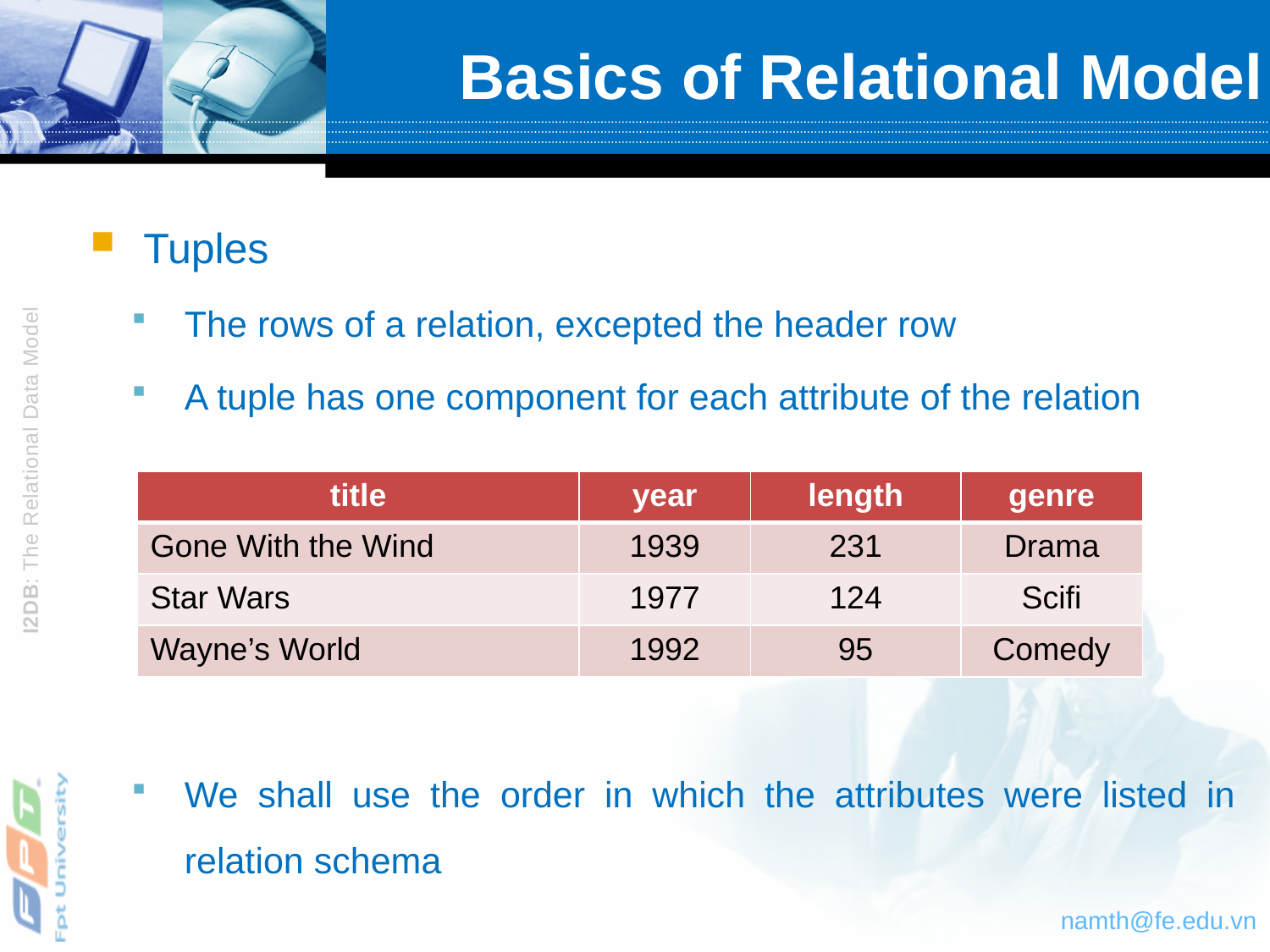

# Basics of Relational Model
Tuples
The rows of a relation, excepted the header row
A tuple has one component for each attribute of the relation

We shall use the order in which the attributes were listed in relation schema
| title | year | length | genre |
| --- | --- | --- | --- |
| Gone With the Wind | 1939 | 231 | Drama |
| Star Wars | 1977 | 124 | Scifi |
| Wayne’s World | 1992 | 95 | Comedy |